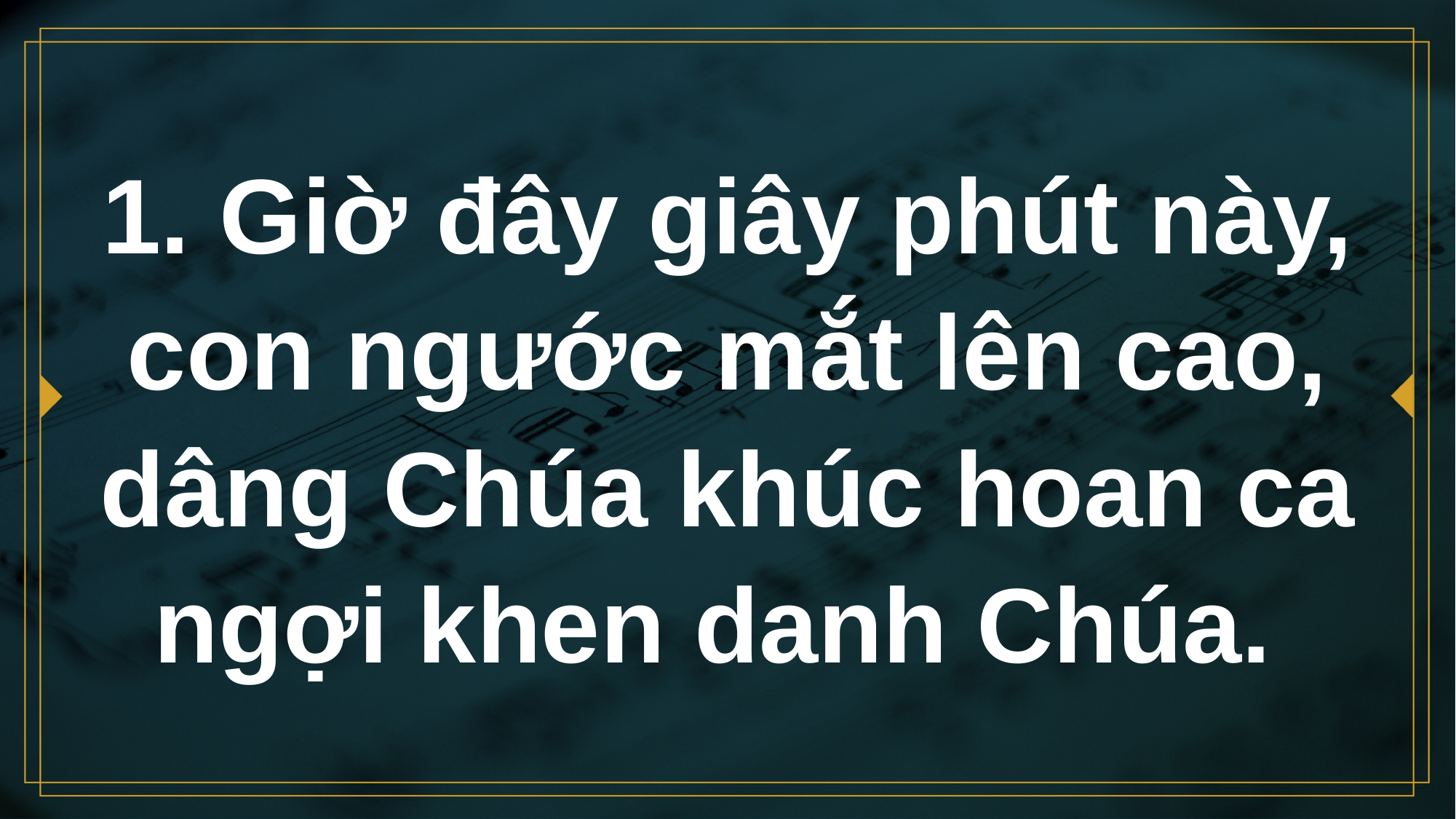

# 1. Giờ đây giây phút này, con ngước mắt lên cao, dâng Chúa khúc hoan ca ngợi khen danh Chúa.